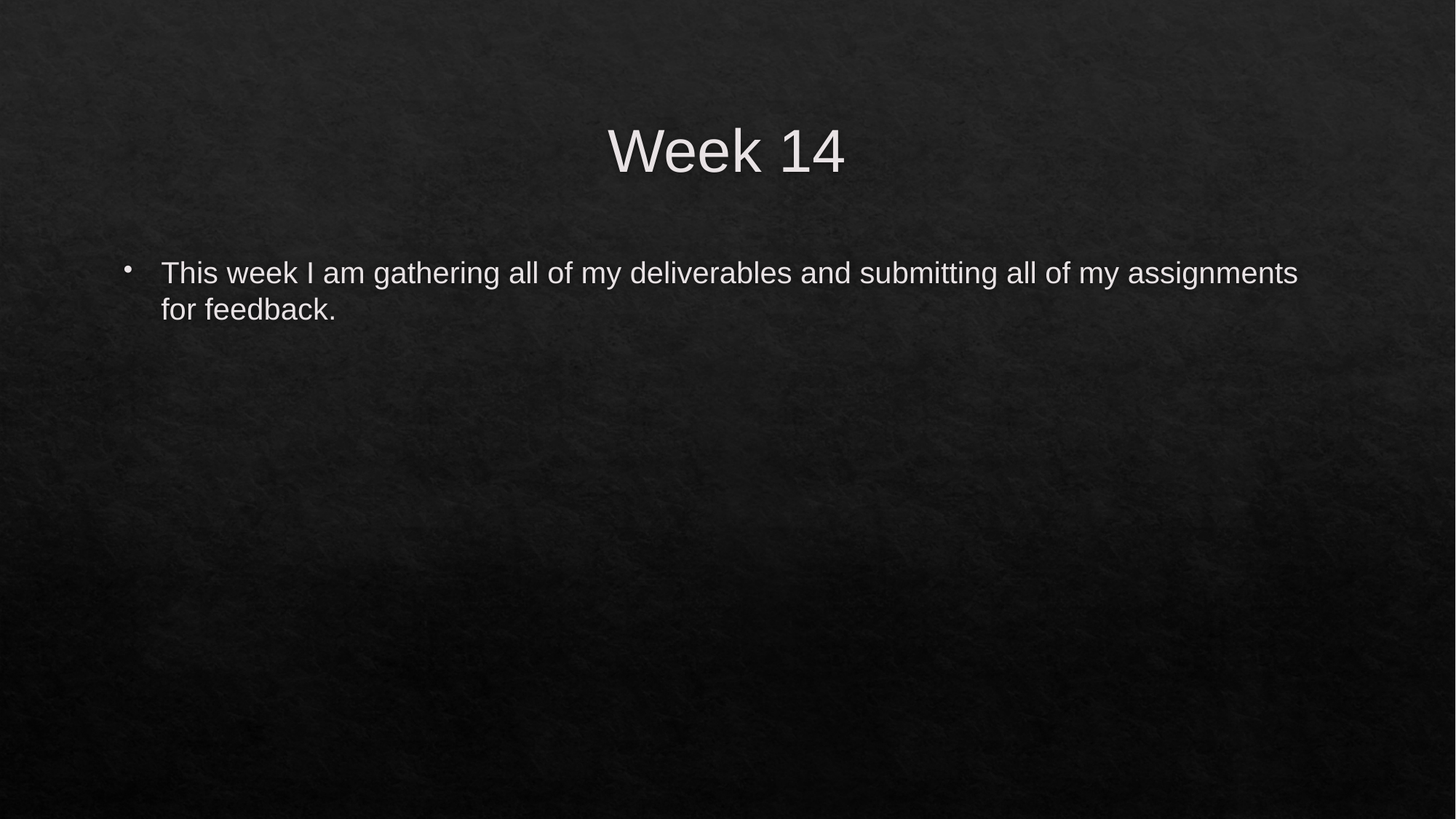

# Week 14
This week I am gathering all of my deliverables and submitting all of my assignments for feedback.